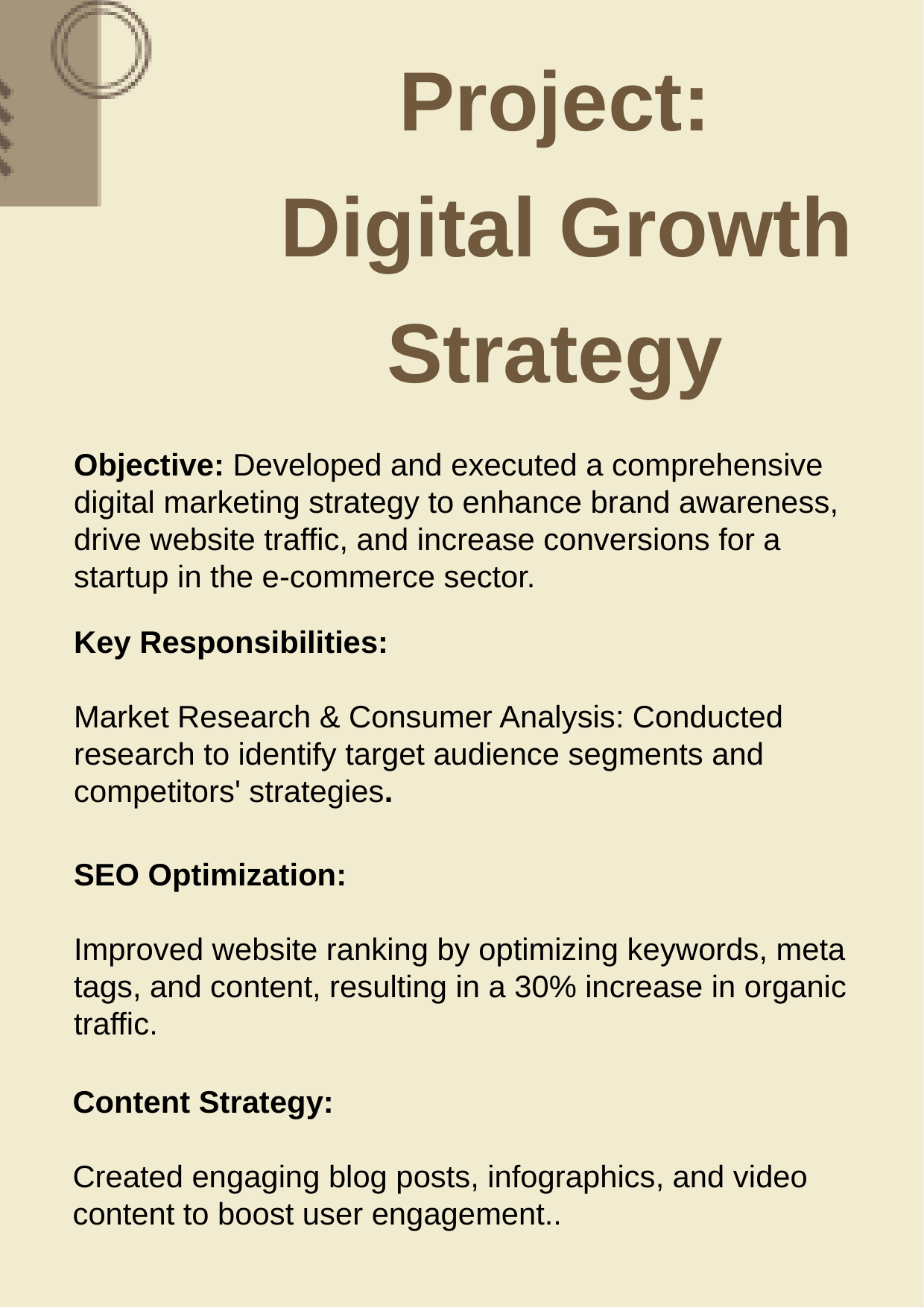

Project:
 Digital Growth Strategy
Objective: Developed and executed a comprehensive digital marketing strategy to enhance brand awareness, drive website traffic, and increase conversions for a startup in the e-commerce sector.

Key Responsibilities:

Market Research & Consumer Analysis: Conducted research to identify target audience segments and competitors' strategies.
SEO Optimization:

Improved website ranking by optimizing keywords, meta tags, and content, resulting in a 30% increase in organic traffic.
Content Strategy:

Created engaging blog posts, infographics, and video content to boost user engagement..